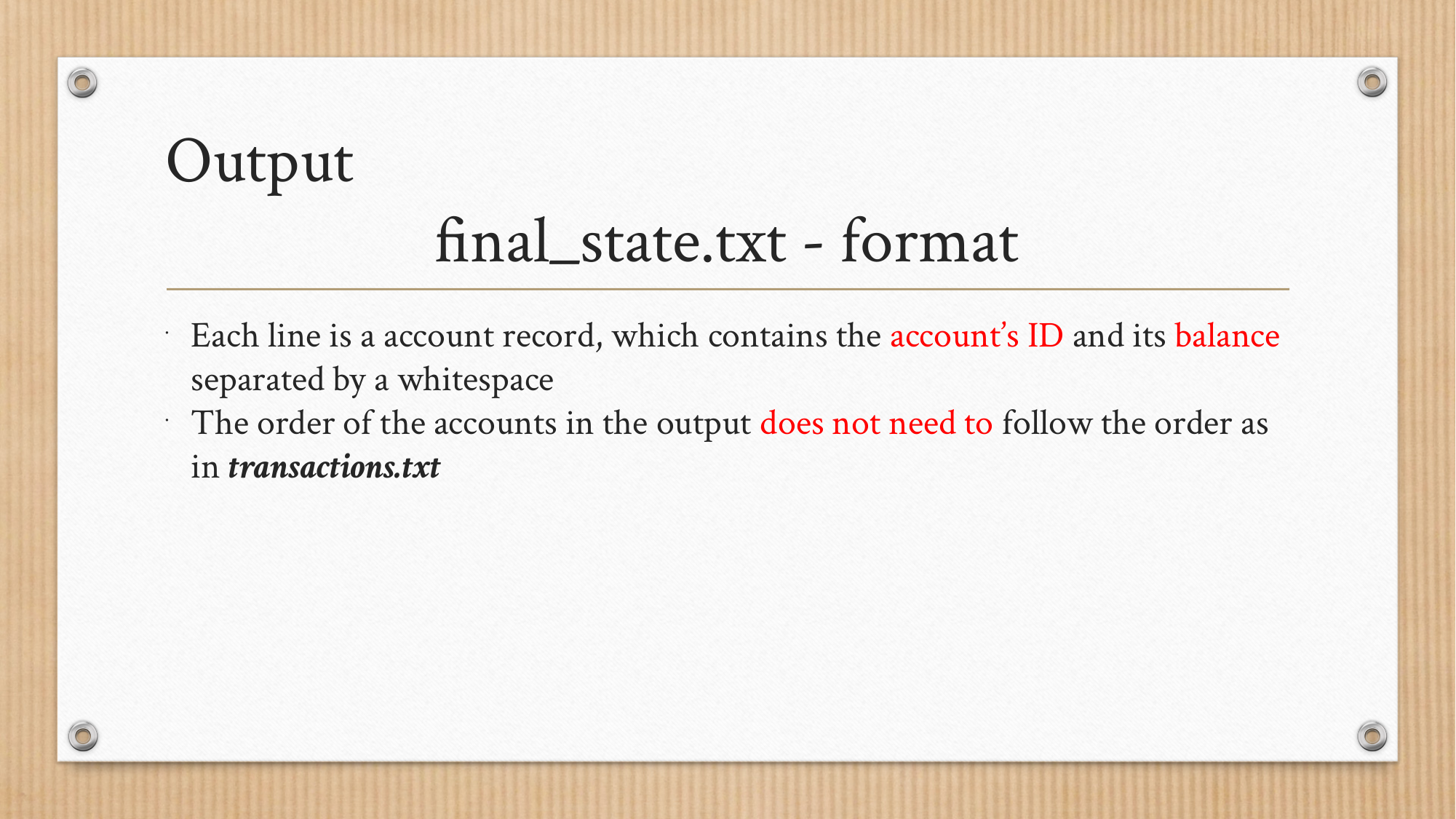

Output
final_state.txt - format
Each line is a account record, which contains the account’s ID and its balance separated by a whitespace
The order of the accounts in the output does not need to follow the order as in transactions.txt